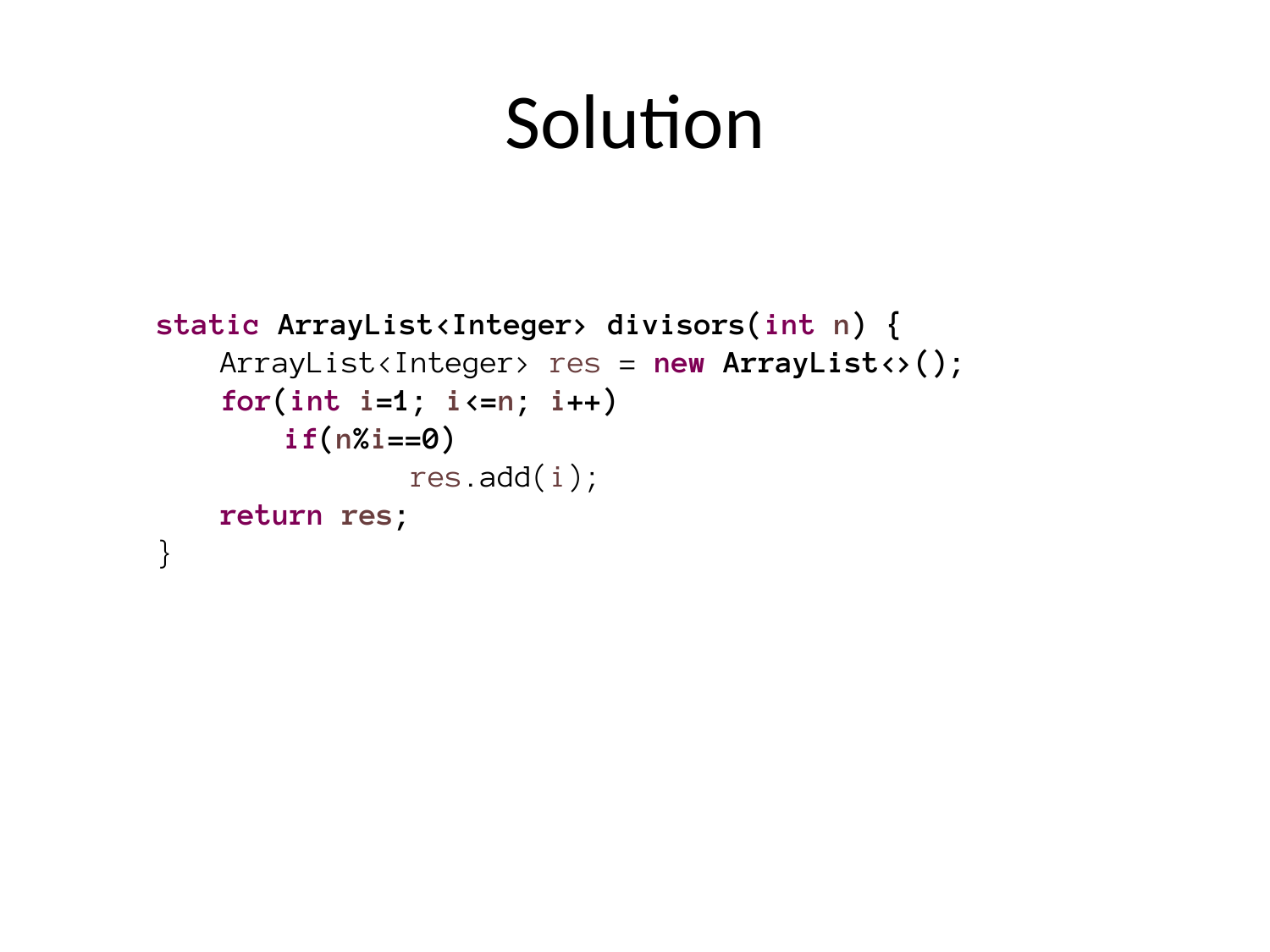

# Solution
static ArrayList<Integer> divisors(int n) {
ArrayList<Integer> res = new ArrayList<>();
for(int i=1; i<=n; i++)
if(n%i==0)
	res.add(i);
return res;
}